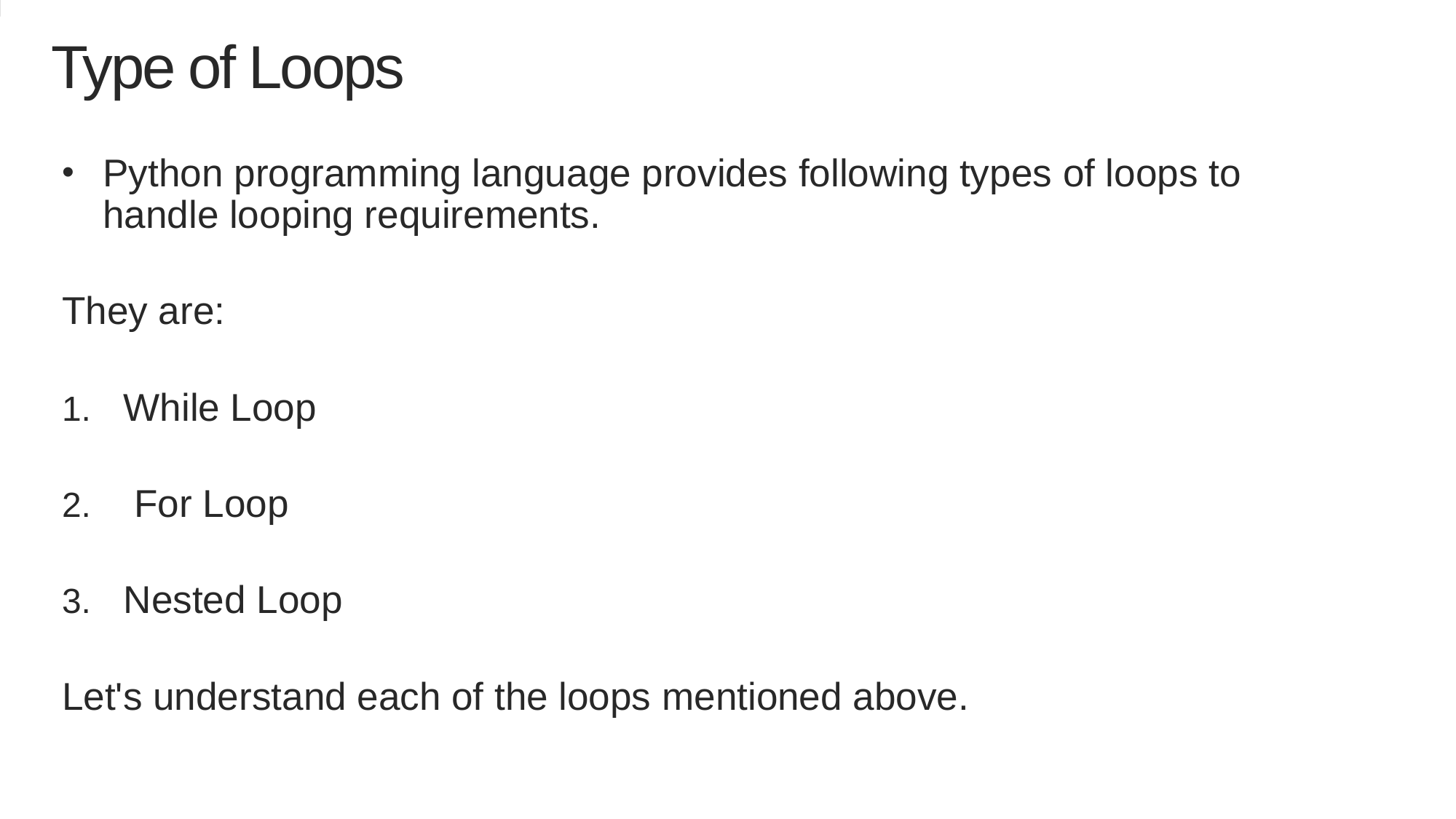

# Type of Loops
Python programming language provides following types of loops to handle looping requirements.
They are:
While Loop
 For Loop
Nested Loop
Let's understand each of the loops mentioned above.